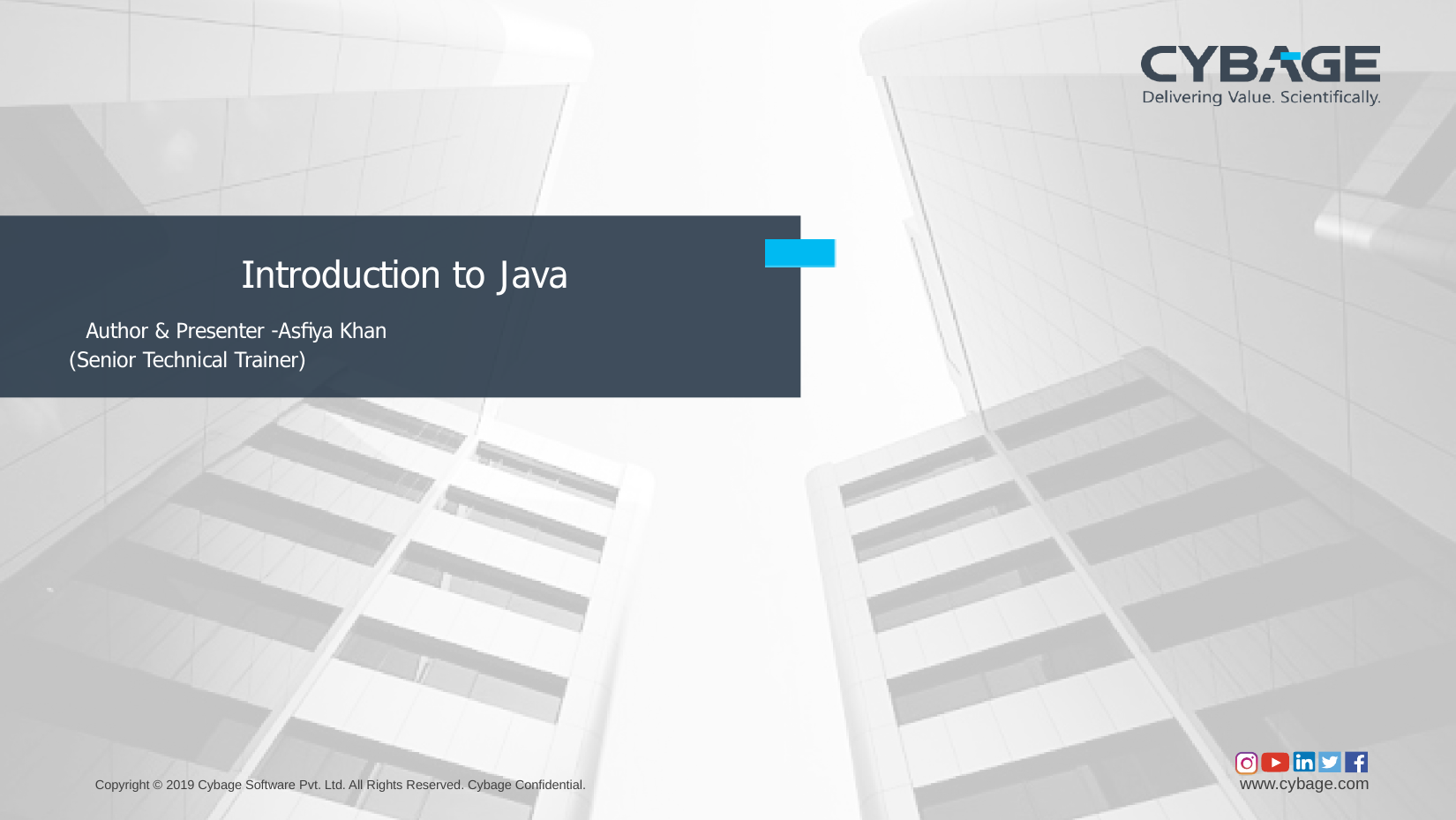

Introduction to Java
	           Author & Presenter -Asfiya Khan                                                                         			(Senior Technical Trainer)